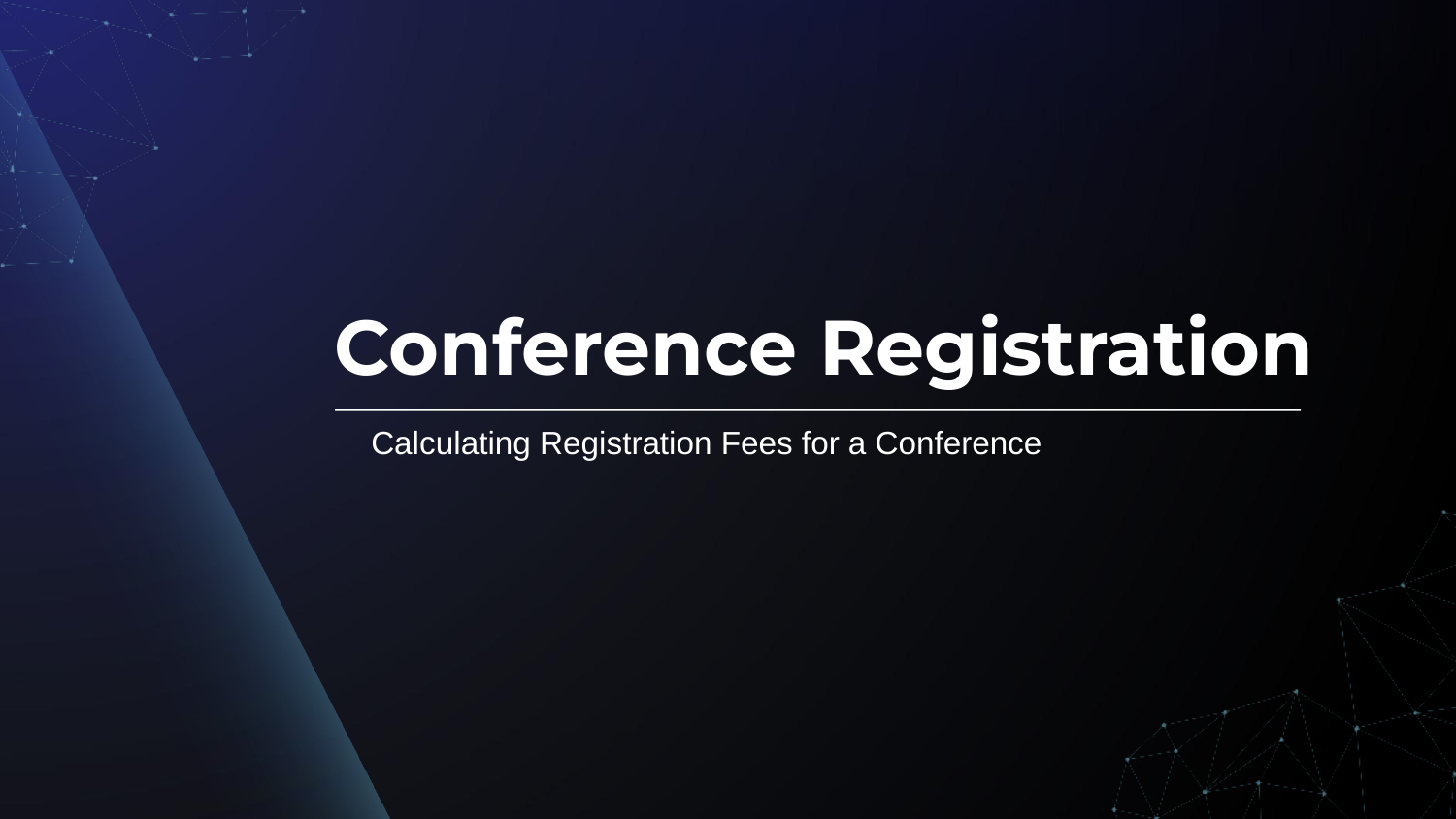

# Conference Registration
Calculating Registration Fees for a Conference